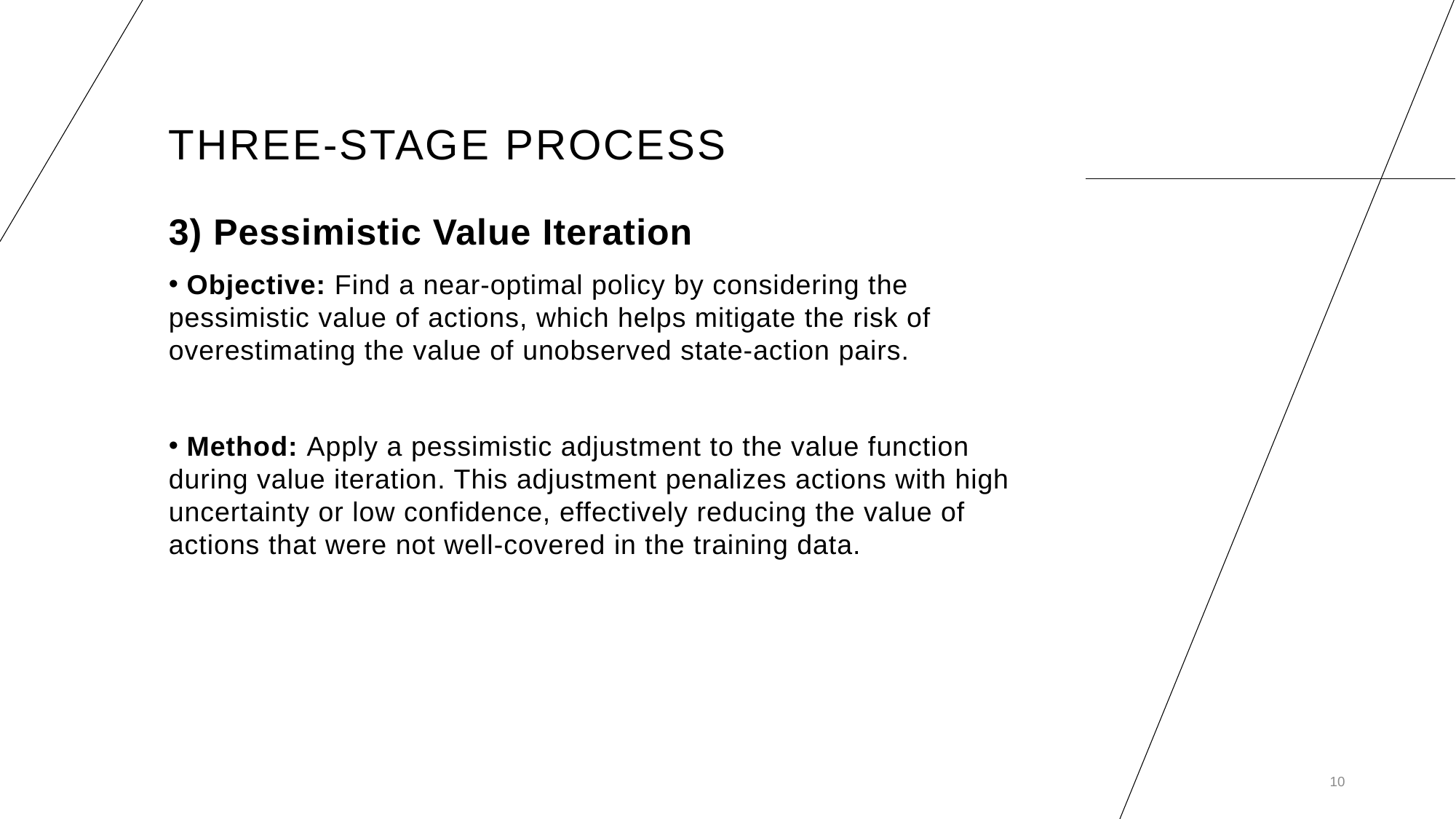

# Three-stage process
3) Pessimistic Value Iteration
 Objective: Find a near-optimal policy by considering the pessimistic value of actions, which helps mitigate the risk of overestimating the value of unobserved state-action pairs.

 Method: Apply a pessimistic adjustment to the value function during value iteration. This adjustment penalizes actions with high uncertainty or low confidence, effectively reducing the value of actions that were not well-covered in the training data.

10